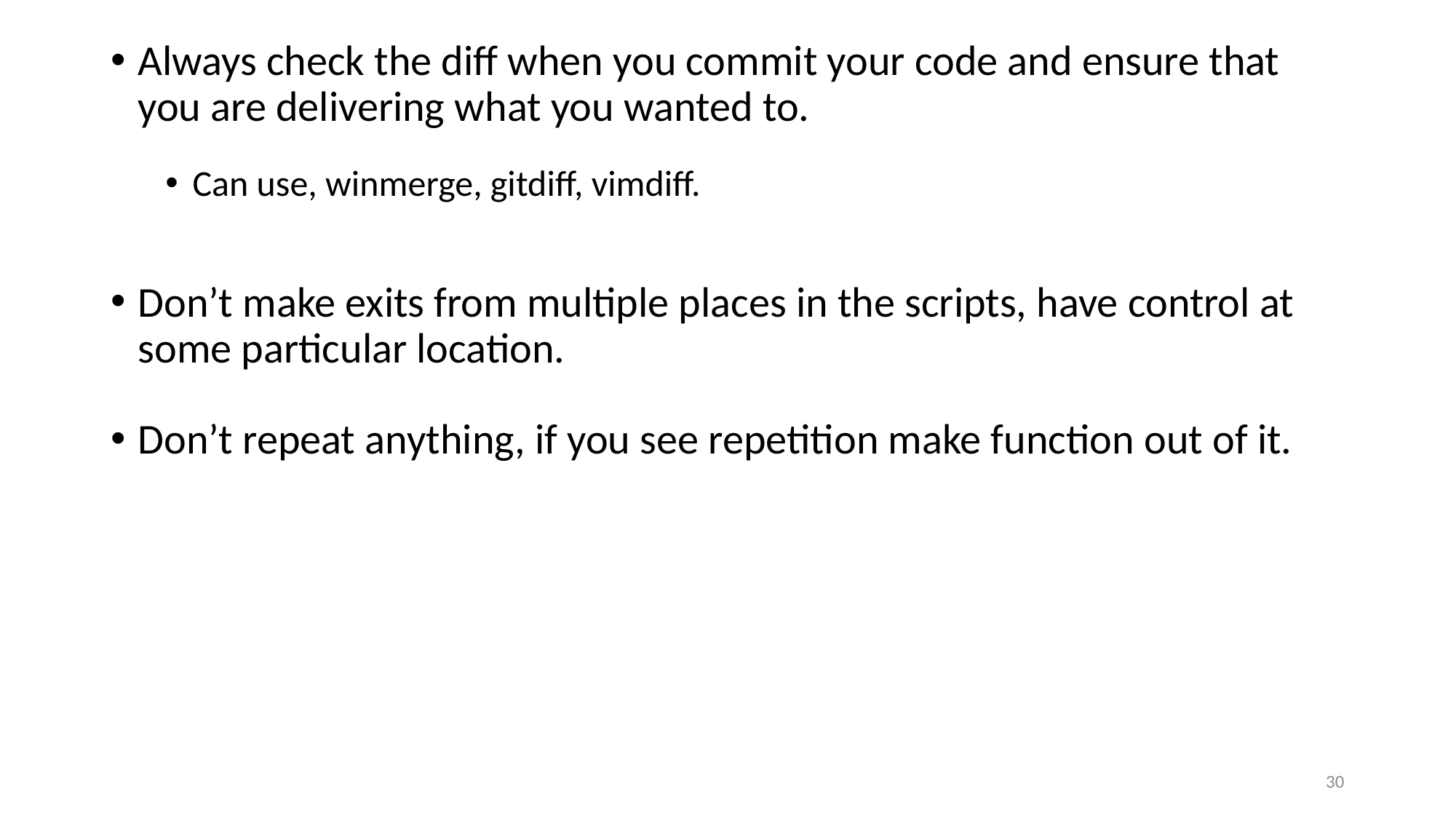

Always check the diff when you commit your code and ensure that you are delivering what you wanted to.

Can use, winmerge, gitdiff, vimdiff.

Don’t make exits from multiple places in the scripts, have control at some particular location.

Don’t repeat anything, if you see repetition make function out of it.

30